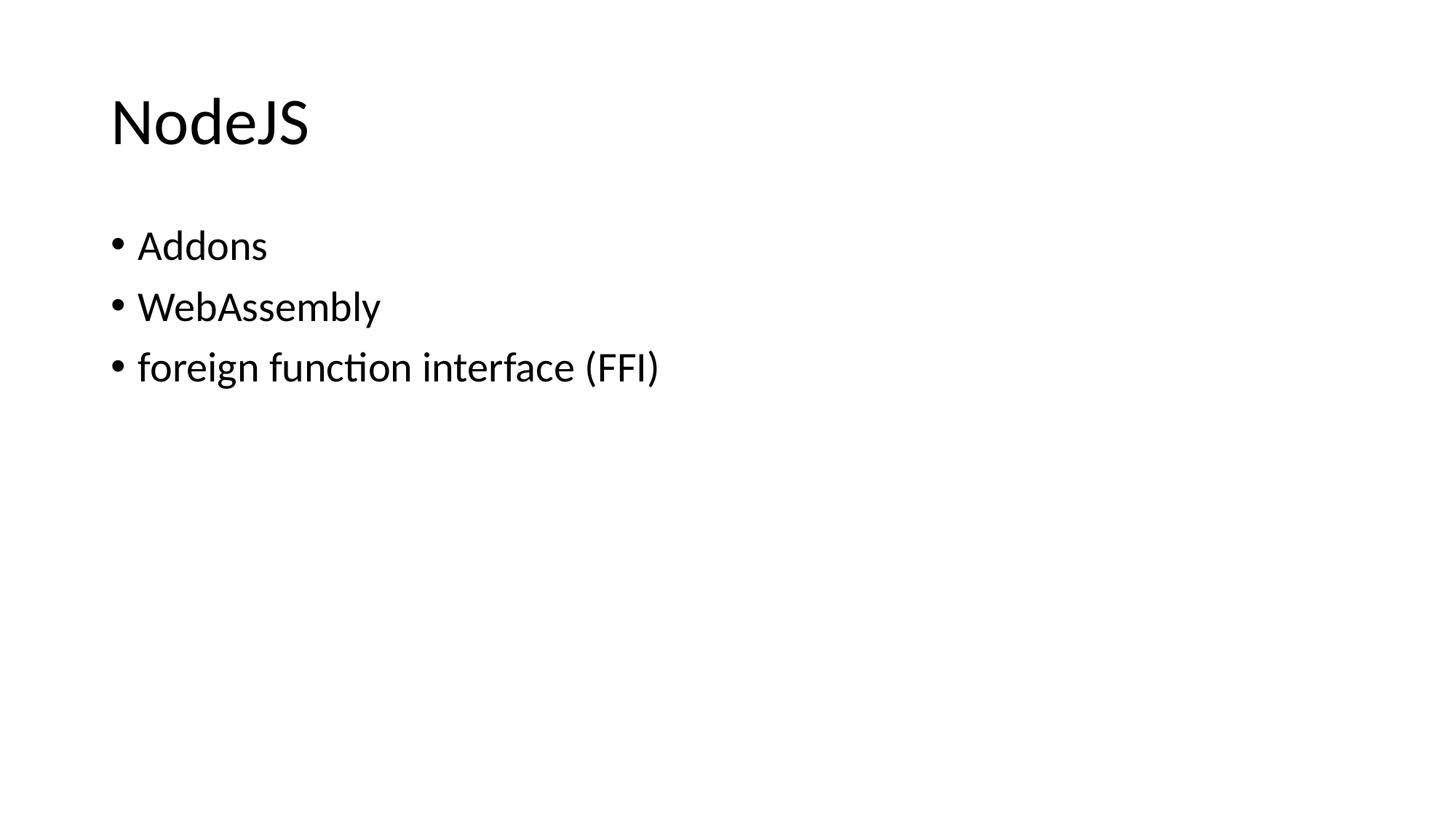

# NodeJS
Addons
WebAssembly
foreign function interface (FFI)